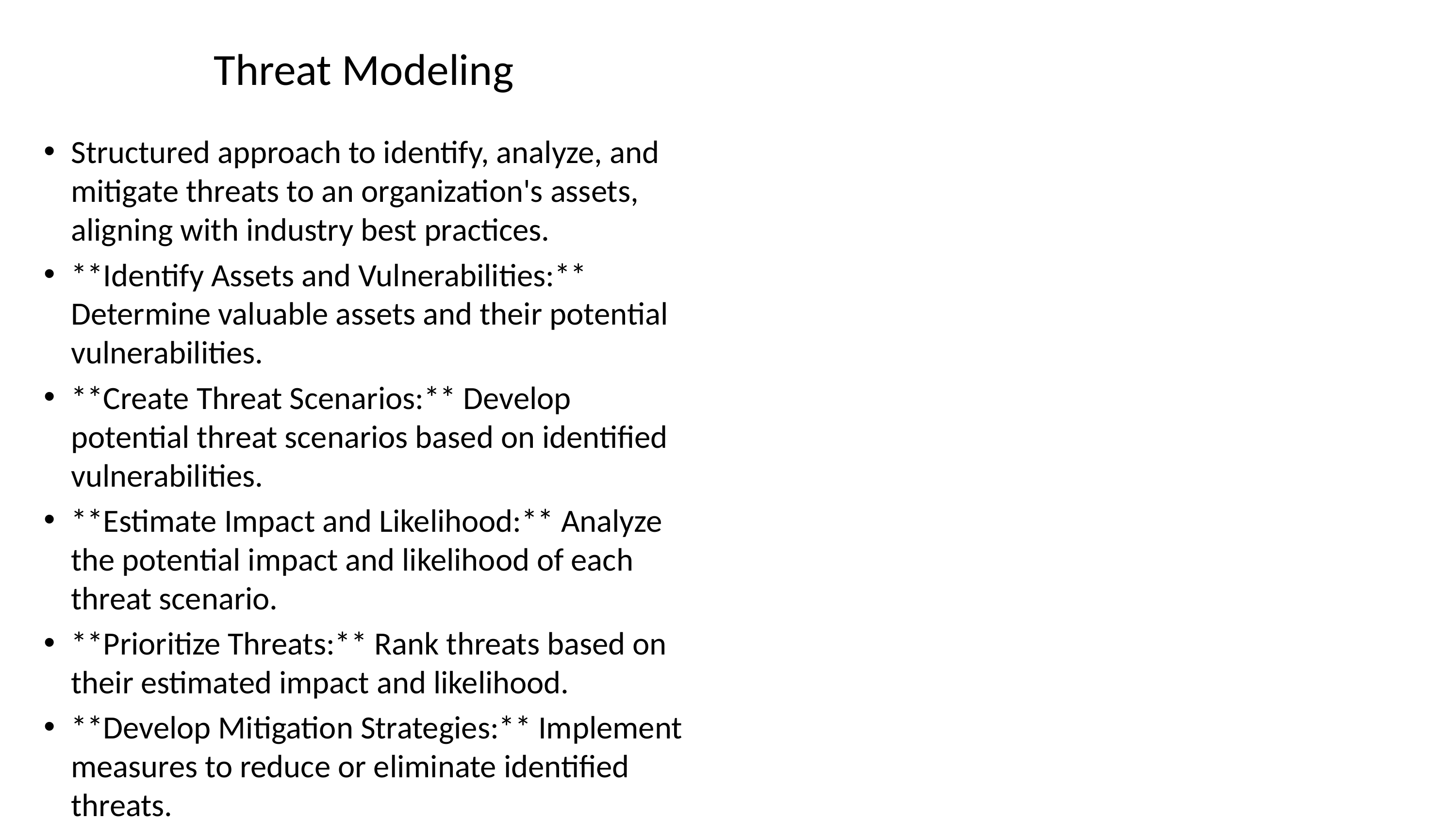

# Threat Modeling
Structured approach to identify, analyze, and mitigate threats to an organization's assets, aligning with industry best practices.
**Identify Assets and Vulnerabilities:** Determine valuable assets and their potential vulnerabilities.
**Create Threat Scenarios:** Develop potential threat scenarios based on identified vulnerabilities.
**Estimate Impact and Likelihood:** Analyze the potential impact and likelihood of each threat scenario.
**Prioritize Threats:** Rank threats based on their estimated impact and likelihood.
**Develop Mitigation Strategies:** Implement measures to reduce or eliminate identified threats.